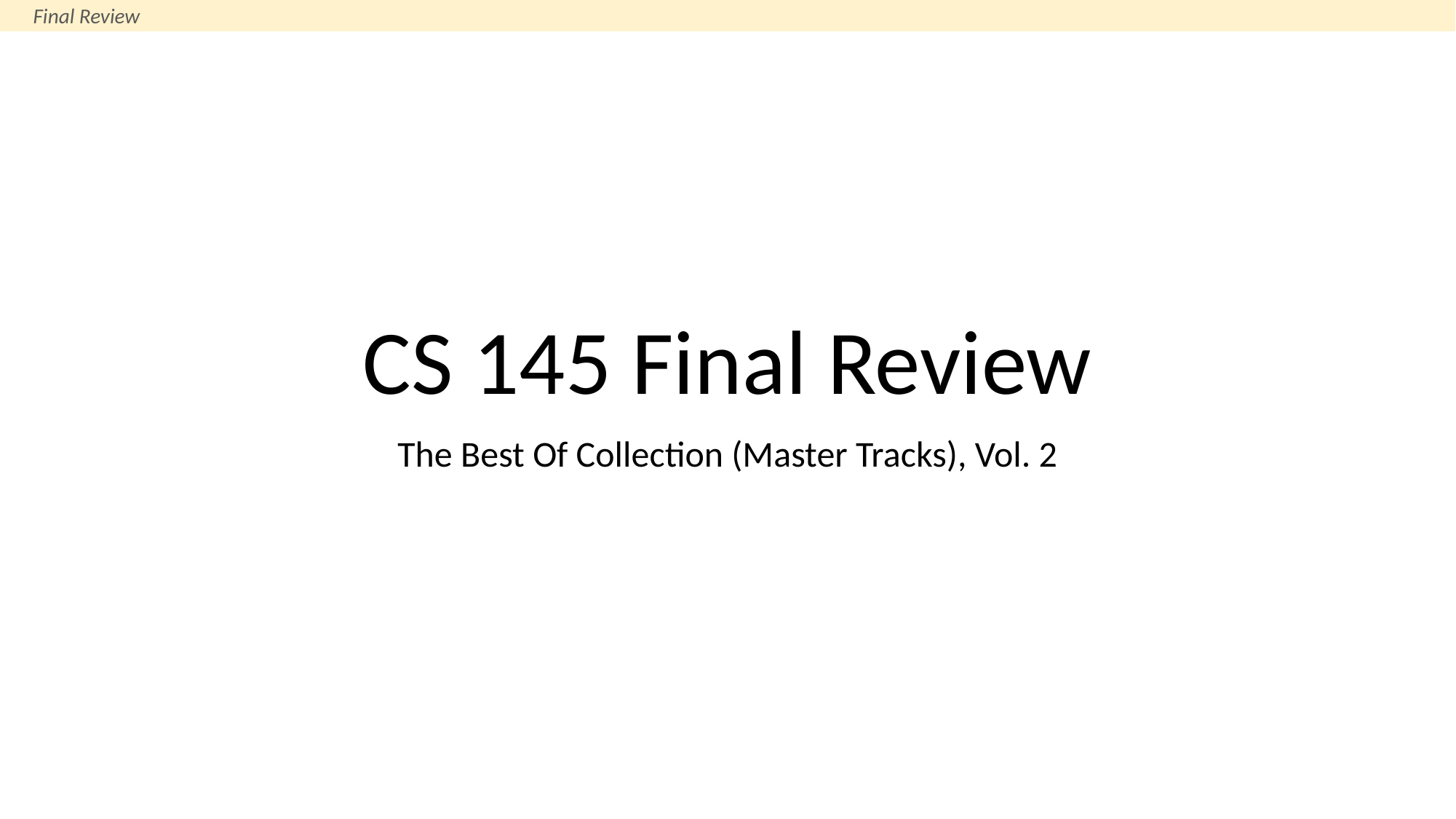

Final Review
# CS 145 Final Review
The Best Of Collection (Master Tracks), Vol. 2